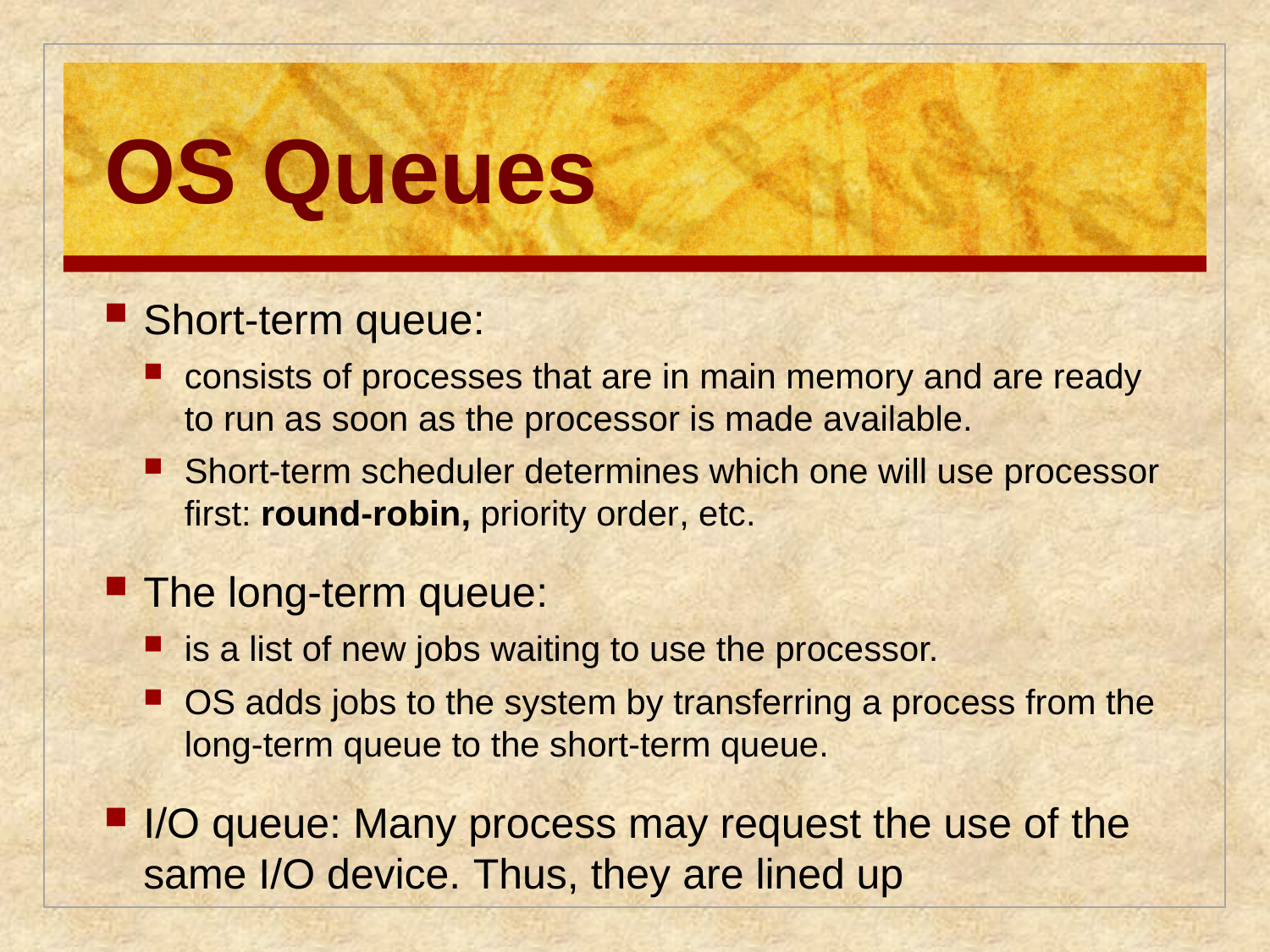

# OS Queues
Short-term queue:
consists of processes that are in main memory and are ready to run as soon as the processor is made available.
Short-term scheduler determines which one will use processor first: round-robin, priority order, etc.
The long-term queue:
is a list of new jobs waiting to use the processor.
OS adds jobs to the system by transferring a process from the long-term queue to the short-term queue.
I/O queue: Many process may request the use of the same I/O device. Thus, they are lined up